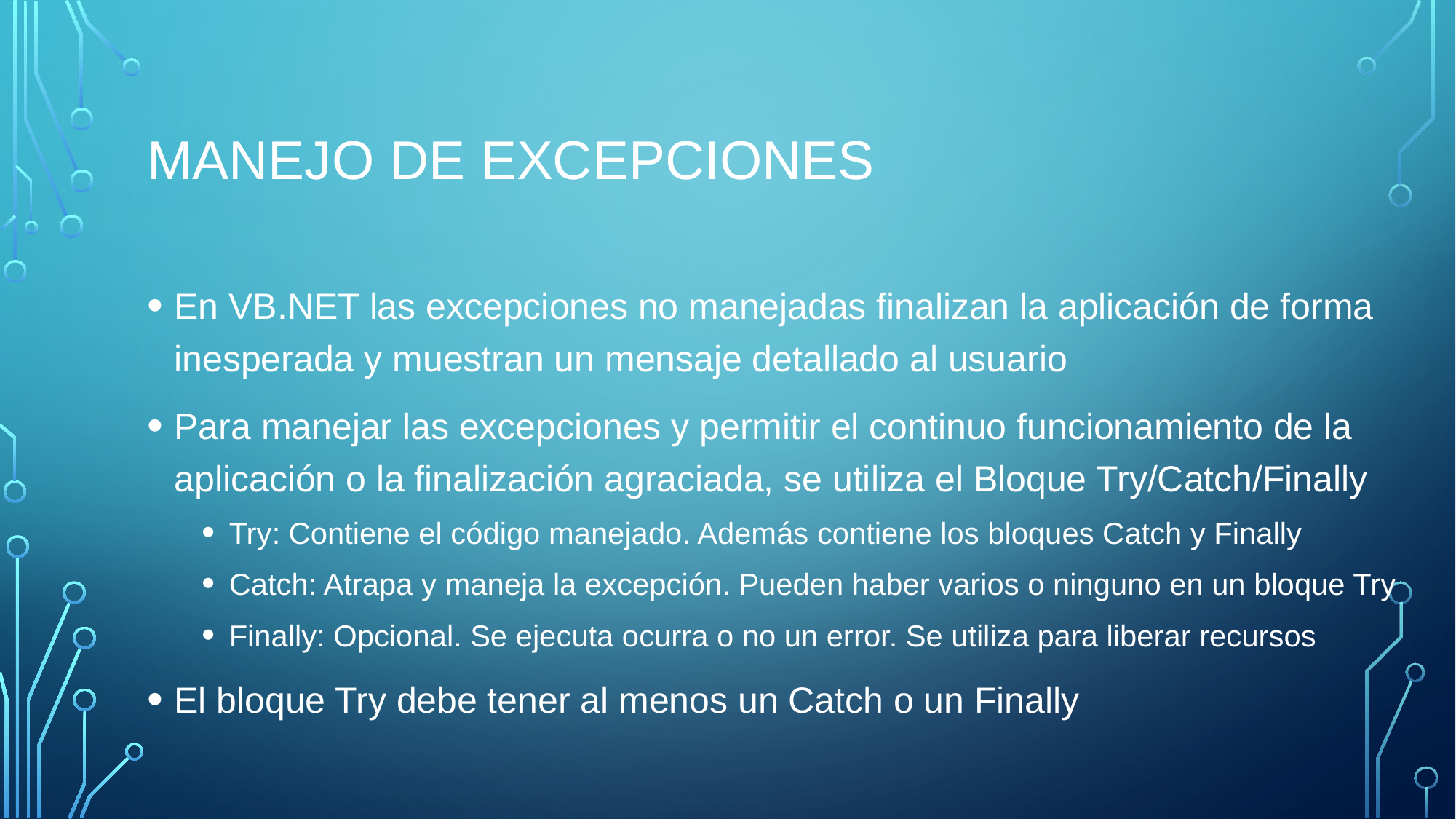

# Manejo de excepciones
En VB.NET las excepciones no manejadas finalizan la aplicación de forma inesperada y muestran un mensaje detallado al usuario
Para manejar las excepciones y permitir el continuo funcionamiento de la aplicación o la finalización agraciada, se utiliza el Bloque Try/Catch/Finally
Try: Contiene el código manejado. Además contiene los bloques Catch y Finally
Catch: Atrapa y maneja la excepción. Pueden haber varios o ninguno en un bloque Try
Finally: Opcional. Se ejecuta ocurra o no un error. Se utiliza para liberar recursos
El bloque Try debe tener al menos un Catch o un Finally